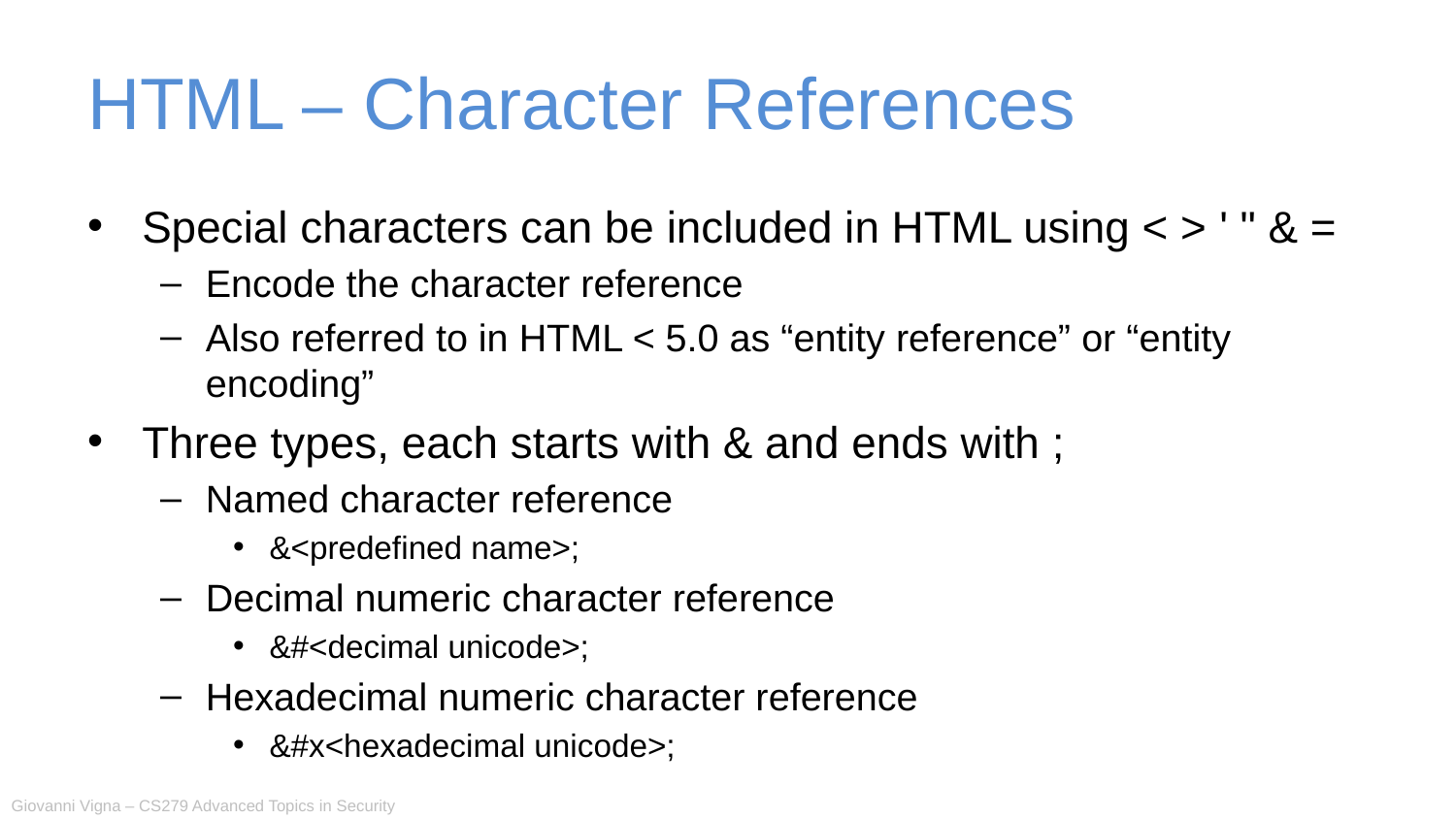

# HTML – Character References
Special characters can be included in HTML using < > ' " & =
Encode the character reference
Also referred to in HTML < 5.0 as “entity reference” or “entity encoding”
Three types, each starts with & and ends with ;
Named character reference
&<predefined name>;
Decimal numeric character reference
&#<decimal unicode>;
Hexadecimal numeric character reference
&#x<hexadecimal unicode>;